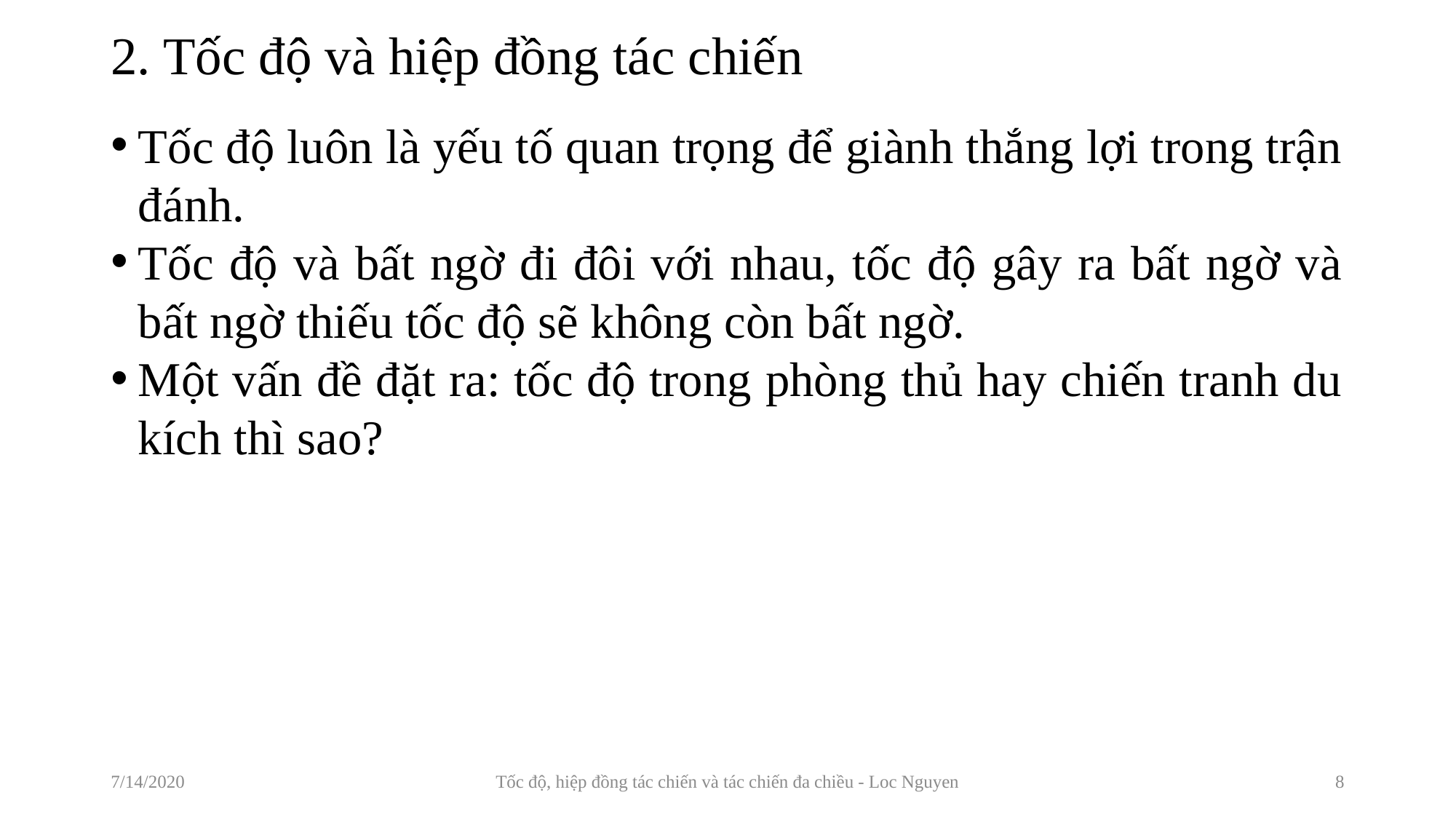

# 2. Tốc độ và hiệp đồng tác chiến
Tốc độ luôn là yếu tố quan trọng để giành thắng lợi trong trận đánh.
Tốc độ và bất ngờ đi đôi với nhau, tốc độ gây ra bất ngờ và bất ngờ thiếu tốc độ sẽ không còn bất ngờ.
Một vấn đề đặt ra: tốc độ trong phòng thủ hay chiến tranh du kích thì sao?
7/14/2020
Tốc độ, hiệp đồng tác chiến và tác chiến đa chiều - Loc Nguyen
8